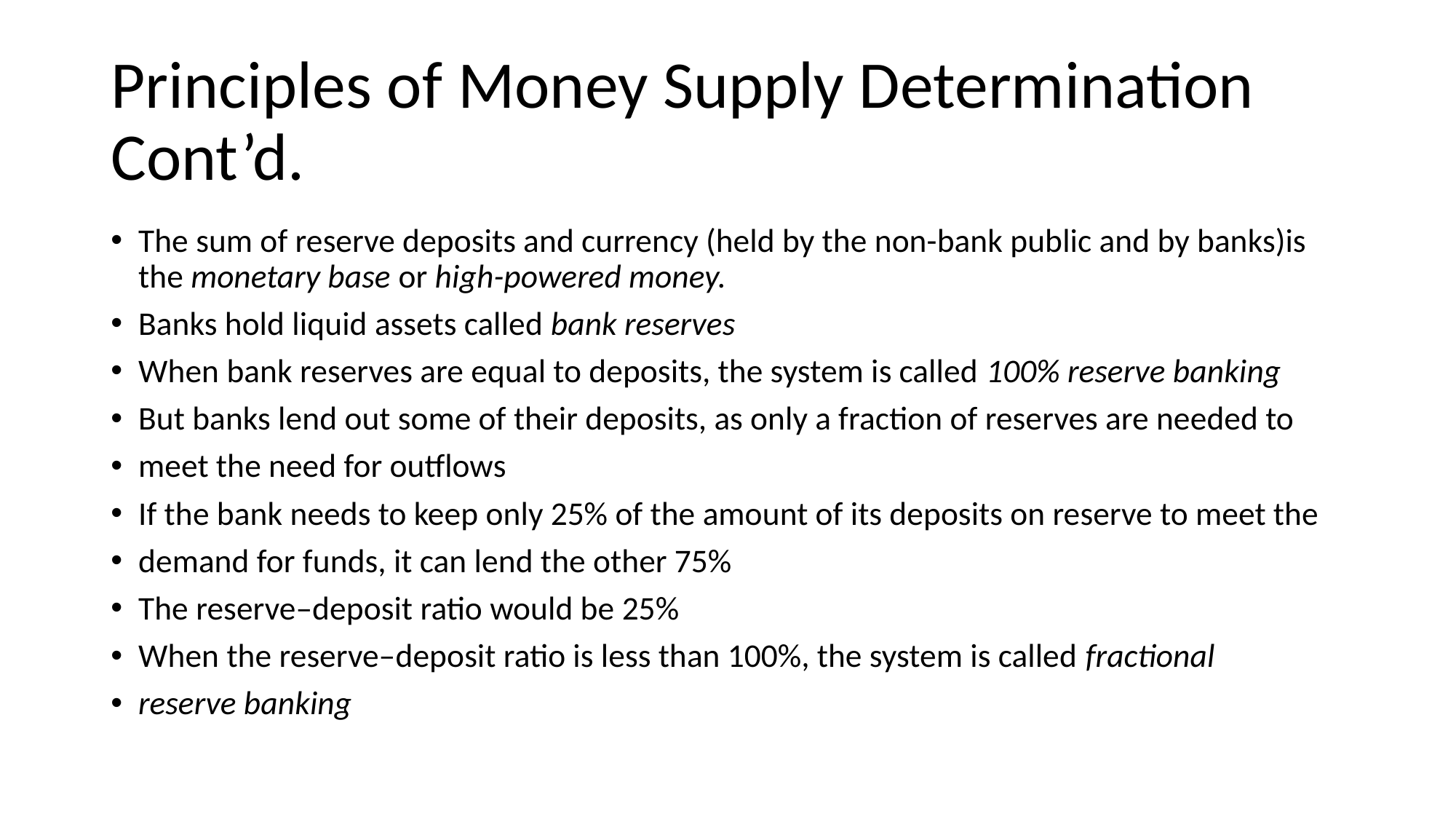

# Principles of Money Supply Determination Cont’d.
The sum of reserve deposits and currency (held by the non-bank public and by banks)is the monetary base or high-powered money.
Banks hold liquid assets called bank reserves
When bank reserves are equal to deposits, the system is called 100% reserve banking
But banks lend out some of their deposits, as only a fraction of reserves are needed to
meet the need for outflows
If the bank needs to keep only 25% of the amount of its deposits on reserve to meet the
demand for funds, it can lend the other 75%
The reserve–deposit ratio would be 25%
When the reserve–deposit ratio is less than 100%, the system is called fractional
reserve banking